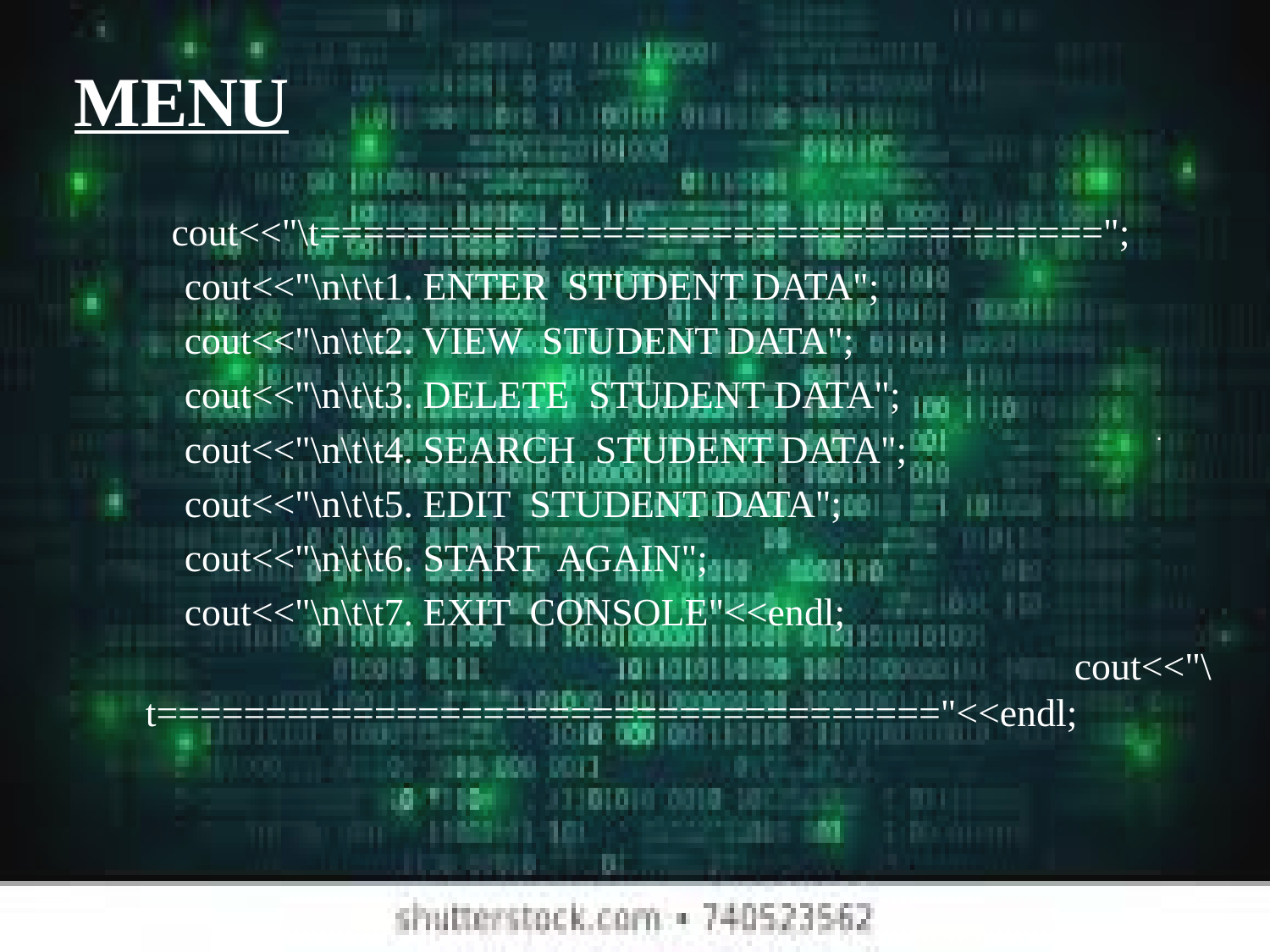

MENU

          cout<<"\t====================================";
	    cout<<"\n\t\t1. ENTER  STUDENT DATA";
	    cout<<"\n\t\t2. VIEW  STUDENT DATA";
	    cout<<"\n\t\t3. DELETE  STUDENT DATA";
	    cout<<"\n\t\t4. SEARCH  STUDENT DATA";
	    cout<<"\n\t\t5. EDIT  STUDENT DATA";
	    cout<<"\n\t\t6. START  AGAIN";
	    cout<<"\n\t\t7. EXIT  CONSOLE"<<endl;
	    cout<<"\t===================================="<<endl;
# .